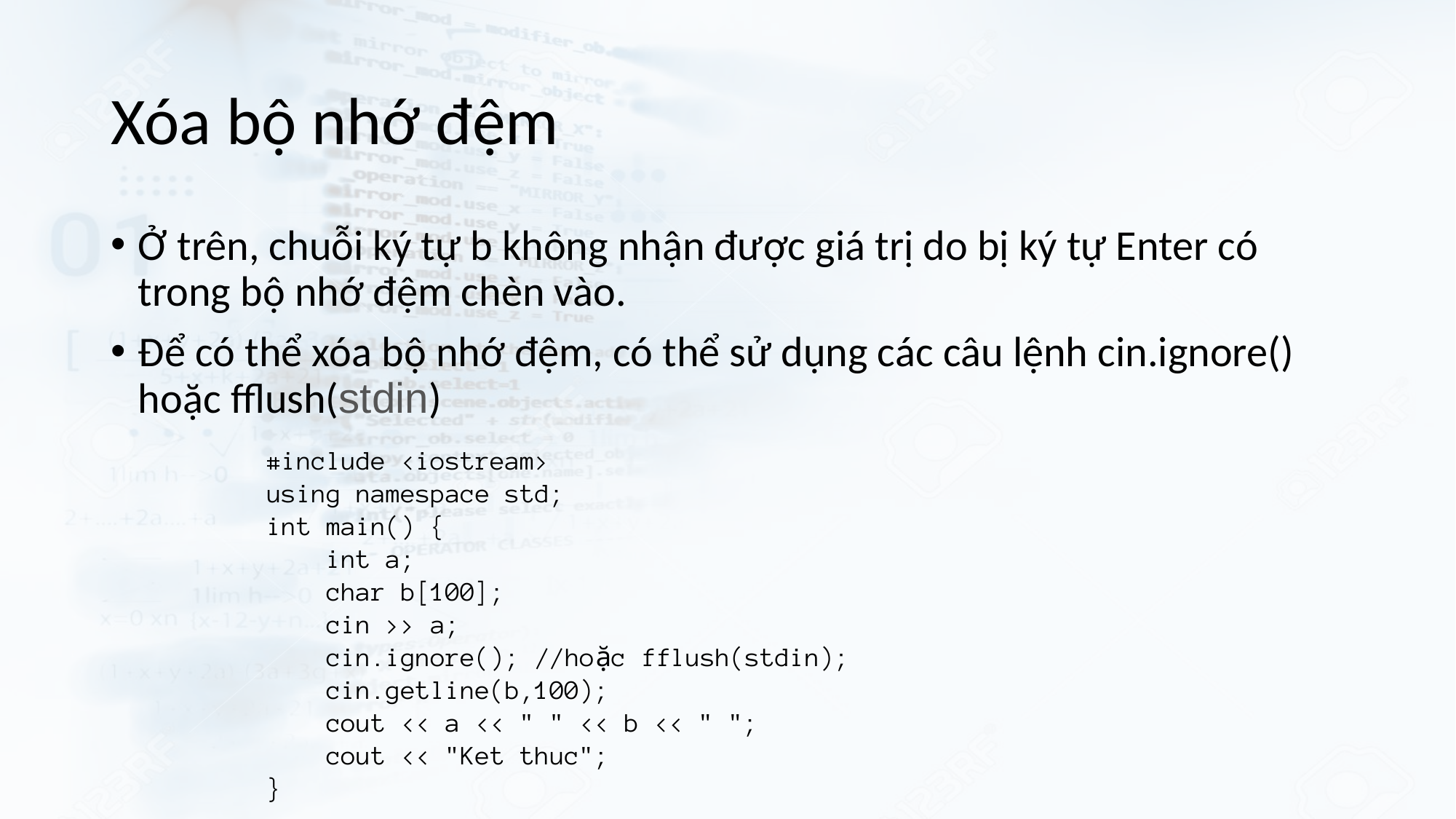

# Xóa bộ nhớ đệm
Ở trên, chuỗi ký tự b không nhận được giá trị do bị ký tự Enter có trong bộ nhớ đệm chèn vào.
Để có thể xóa bộ nhớ đệm, có thể sử dụng các câu lệnh cin.ignore() hoặc fflush(stdin)
#include <iostream>
using namespace std;
int main() {
    int a;
    char b[100];
    cin >> a;
    cin.ignore(); //hoặc fflush(stdin);
    cin.getline(b,100);
    cout << a << " " << b << " ";
    cout << "Ket thuc";
}